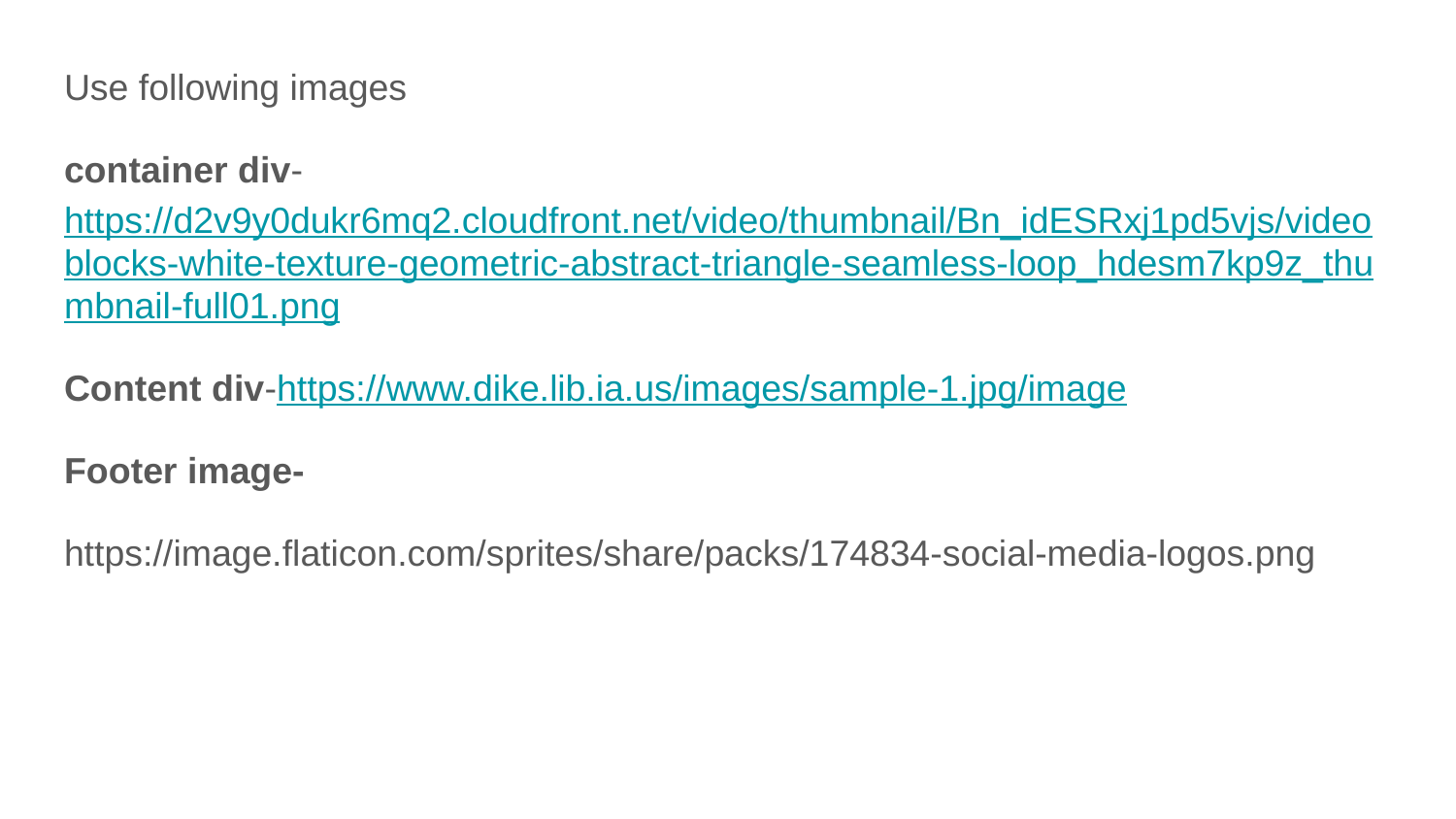

Use following images
container div-  https://d2v9y0dukr6mq2.cloudfront.net/video/thumbnail/Bn_idESRxj1pd5vjs/videoblocks-white-texture-geometric-abstract-triangle-seamless-loop_hdesm7kp9z_thumbnail-full01.png
Content div-https://www.dike.lib.ia.us/images/sample-1.jpg/image
Footer image-
https://image.flaticon.com/sprites/share/packs/174834-social-media-logos.png